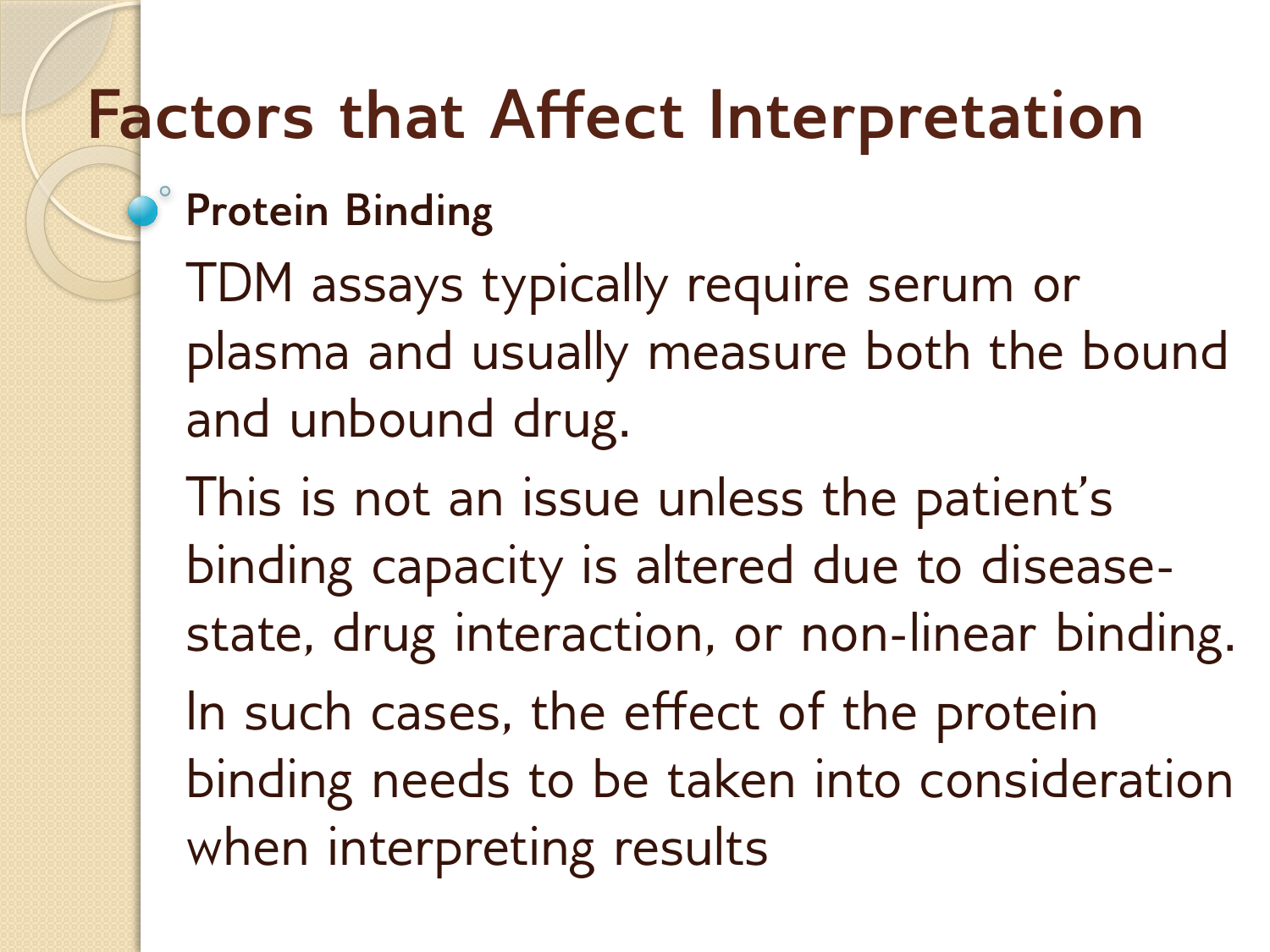

# Factors that Affect Interpretation
Protein Binding
TDM assays typically require serum or plasma and usually measure both the bound and unbound drug.
This is not an issue unless the patient’s binding capacity is altered due to disease-state, drug interaction, or non-linear binding.
In such cases, the effect of the protein binding needs to be taken into consideration when interpreting results